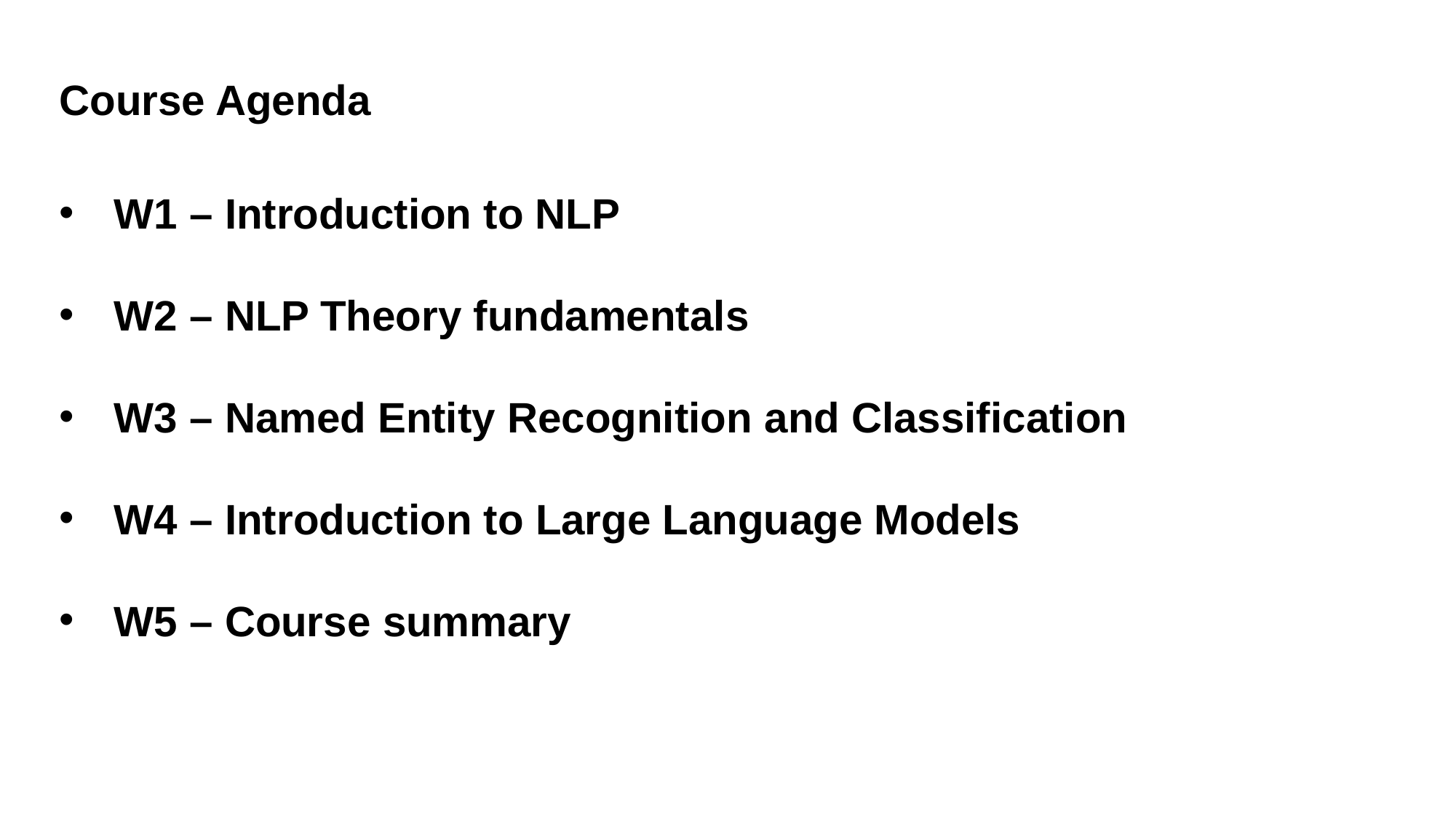

Course Agenda
W1 – Introduction to NLP
W2 – NLP Theory fundamentals
W3 – Named Entity Recognition and Classification
W4 – Introduction to Large Language Models
W5 – Course summary